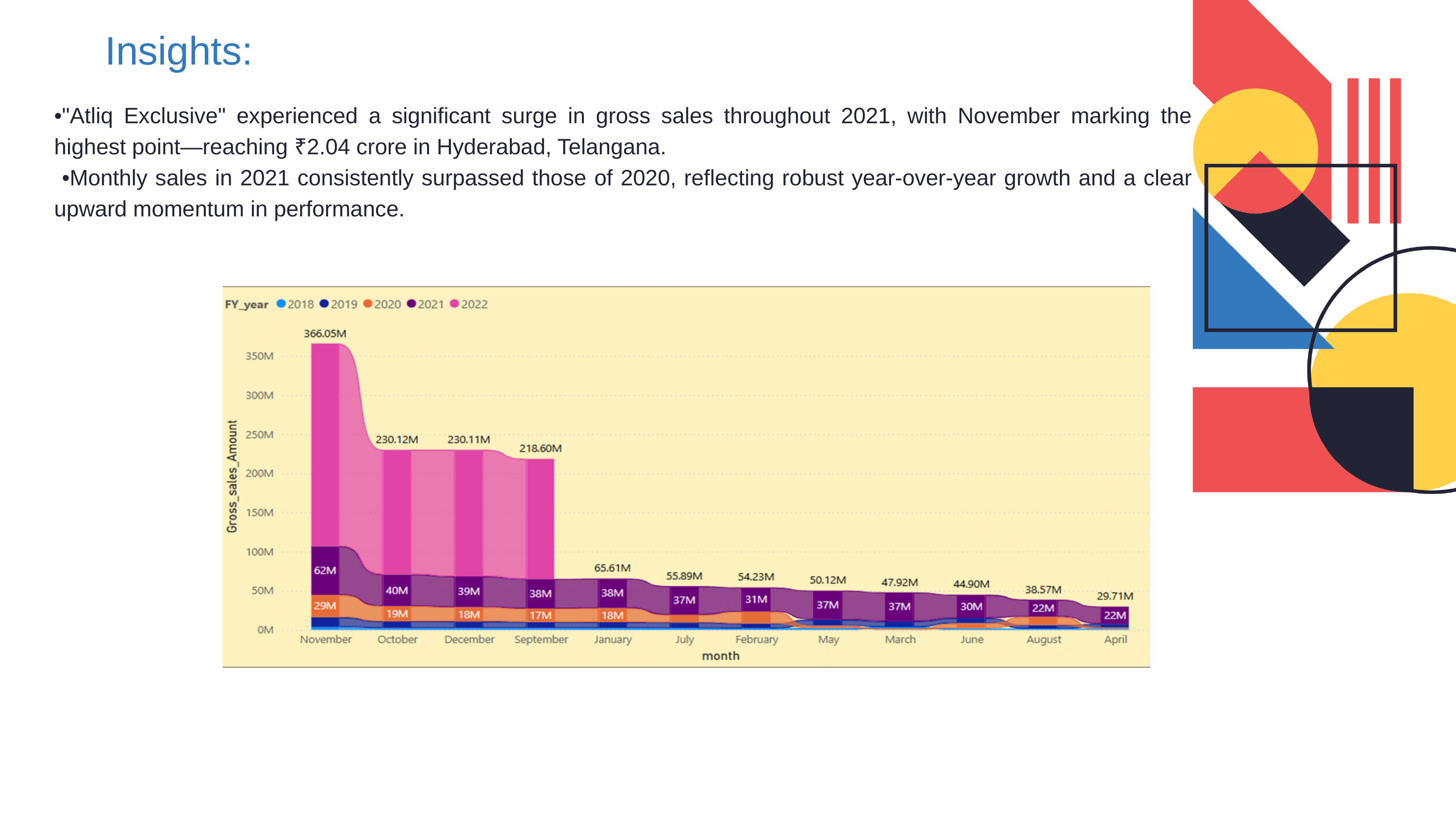

Insights:
•"Atliq Exclusive" experienced a significant surge in gross sales throughout 2021, with November marking the highest point—reaching ₹2.04 crore in Hyderabad, Telangana.
 •Monthly sales in 2021 consistently surpassed those of 2020, reflecting robust year-over-year growth and a clear upward momentum in performance.